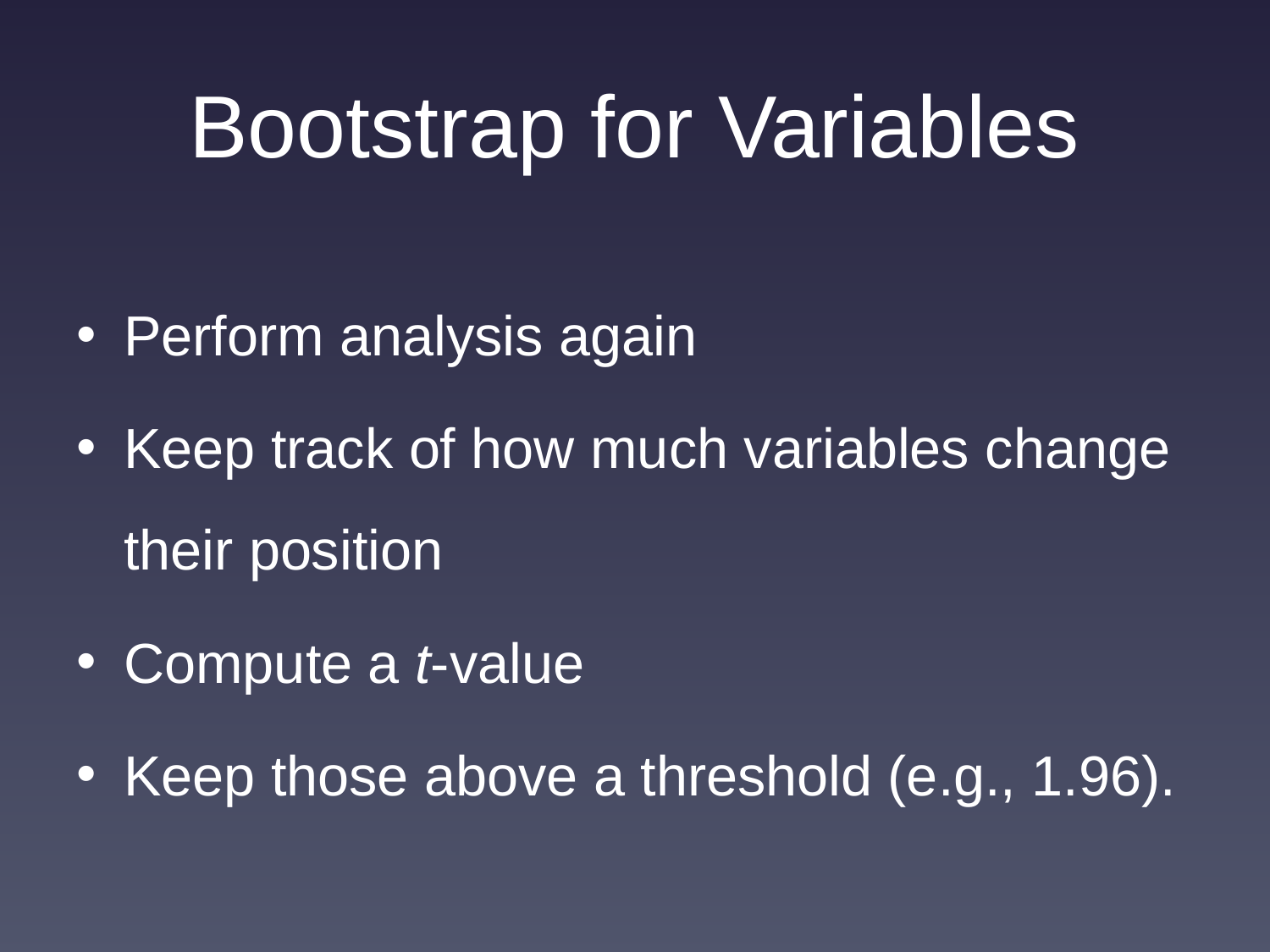

# Bootstrap for Variables
Perform analysis again
Keep track of how much variables change their position
Compute a t-value
Keep those above a threshold (e.g., 1.96).